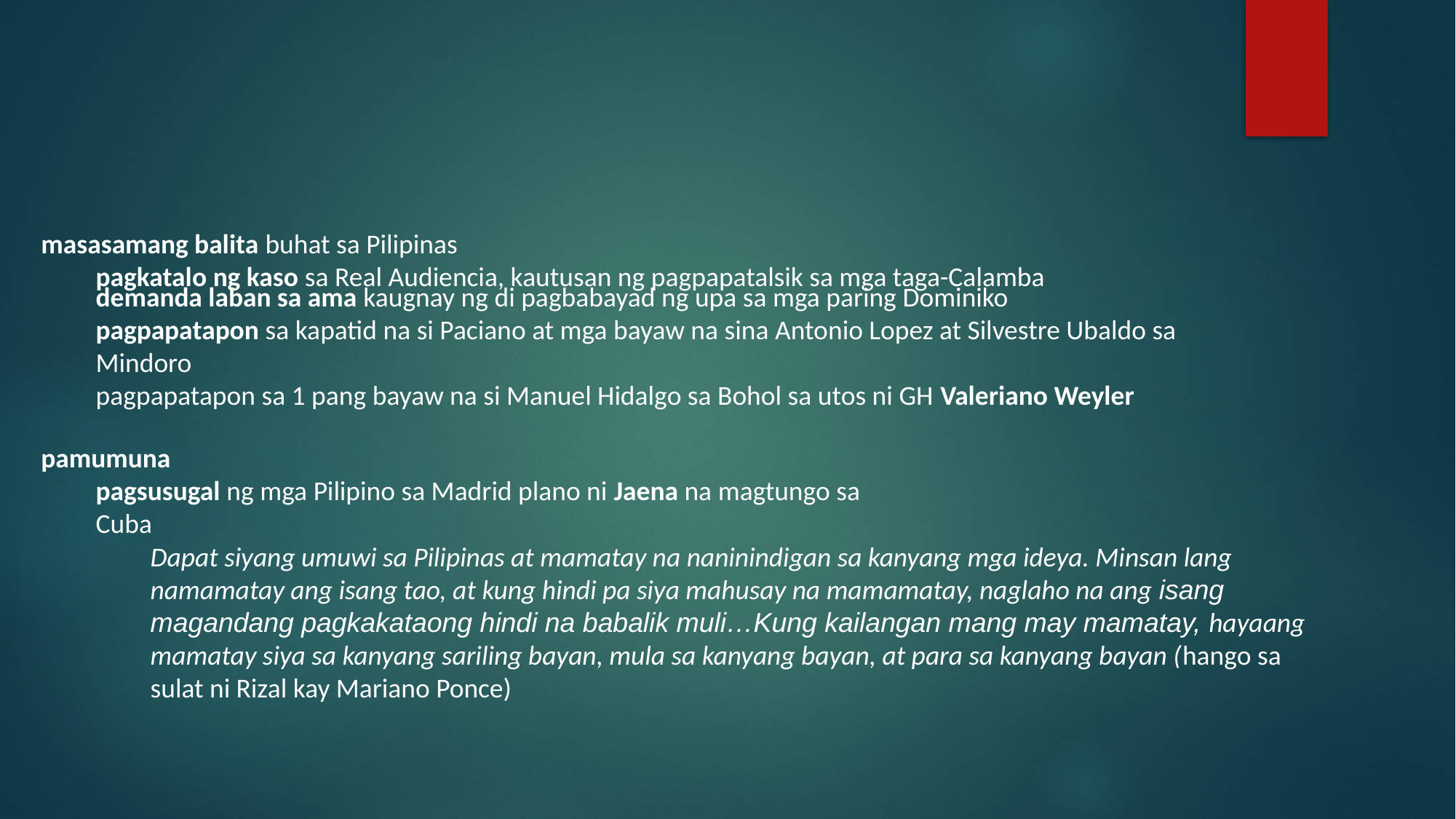

#
masasamang balita buhat sa Pilipinas
pagkatalo ng kaso sa Real Audiencia, kautusan ng pagpapatalsik sa mga taga-Calamba
demanda laban sa ama kaugnay ng di pagbabayad ng upa sa mga paring Dominiko
pagpapatapon sa kapatid na si Paciano at mga bayaw na sina Antonio Lopez at Silvestre Ubaldo sa Mindoro
pagpapatapon sa 1 pang bayaw na si Manuel Hidalgo sa Bohol sa utos ni GH Valeriano Weyler

pamumuna
pagsusugal ng mga Pilipino sa Madrid plano ni Jaena na magtungo sa Cuba
Dapat siyang umuwi sa Pilipinas at mamatay na naninindigan sa kanyang mga ideya. Minsan lang namamatay ang isang tao, at kung hindi pa siya mahusay na mamamatay, naglaho na ang isang magandang pagkakataong hindi na babalik muli…Kung kailangan mang may mamatay, hayaang mamatay siya sa kanyang sariling bayan, mula sa kanyang bayan, at para sa kanyang bayan (hango sa sulat ni Rizal kay Mariano Ponce)